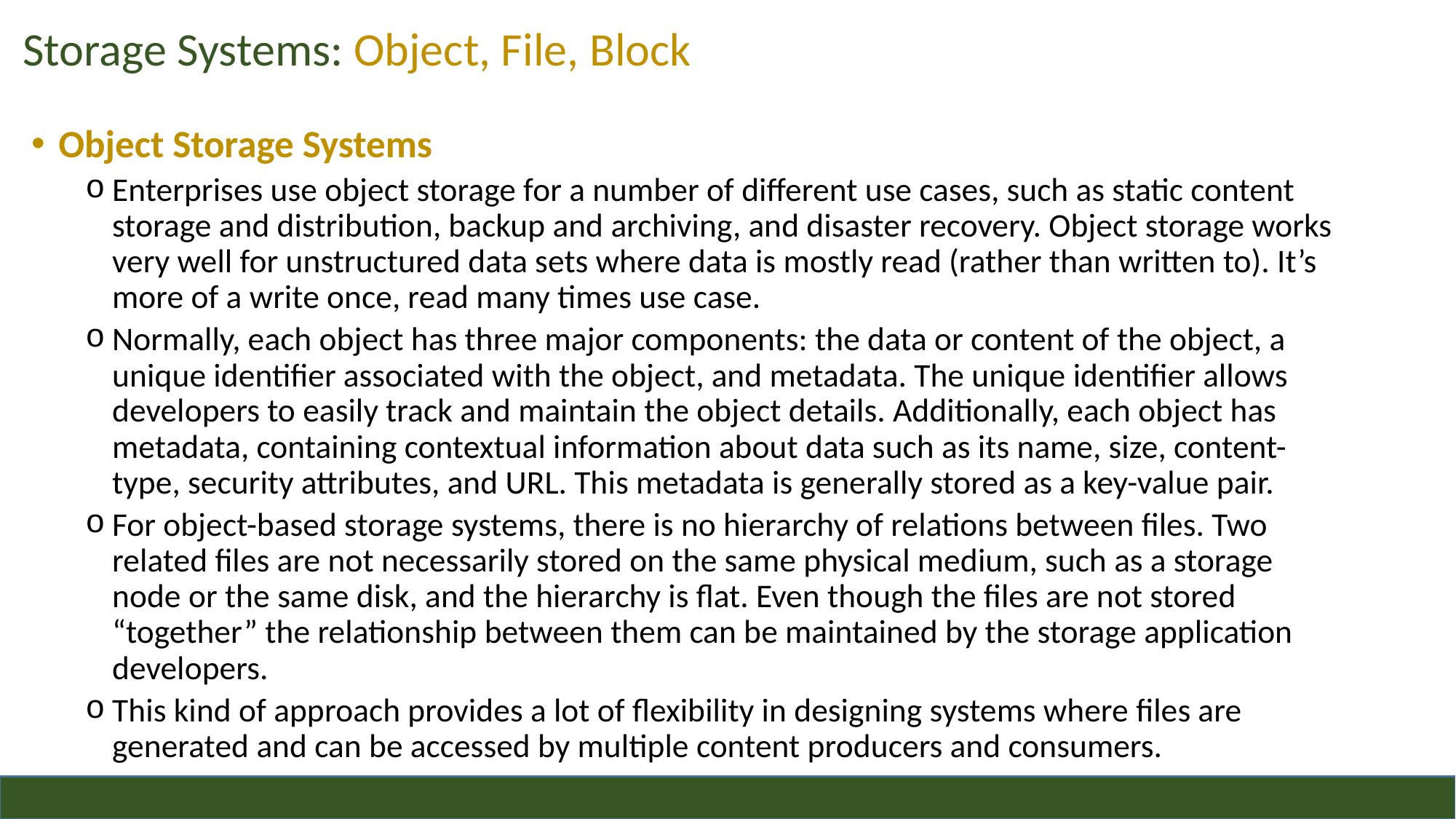

# Storage Systems: Object, File, Block
Object Storage Systems
Enterprises use object storage for a number of different use cases, such as static content storage and distribution, backup and archiving, and disaster recovery. Object storage works very well for unstructured data sets where data is mostly read (rather than written to). It’s more of a write once, read many times use case.
Normally, each object has three major components: the data or content of the object, a unique identifier associated with the object, and metadata. The unique identifier allows developers to easily track and maintain the object details. Additionally, each object has metadata, containing contextual information about data such as its name, size, content-type, security attributes, and URL. This metadata is generally stored as a key-value pair.
For object-based storage systems, there is no hierarchy of relations between files. Two related files are not necessarily stored on the same physical medium, such as a storage node or the same disk, and the hierarchy is flat. Even though the files are not stored “together” the relationship between them can be maintained by the storage application developers.
This kind of approach provides a lot of flexibility in designing systems where files are generated and can be accessed by multiple content producers and consumers.